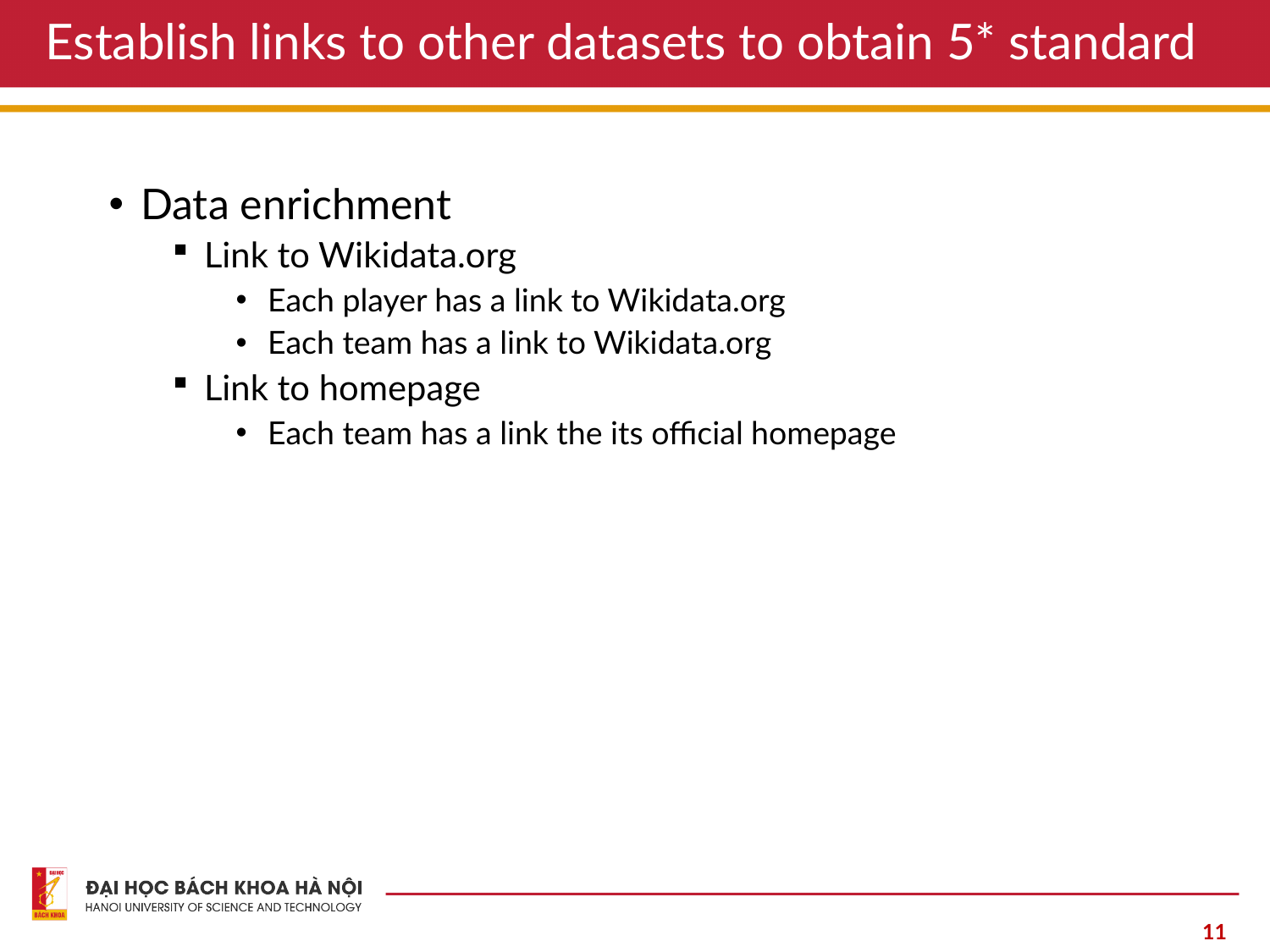

# Establish links to other datasets to obtain 5* standard

Data enrichment
Link to Wikidata.org
Each player has a link to Wikidata.org
Each team has a link to Wikidata.org
Link to homepage
Each team has a link the its official homepage

11